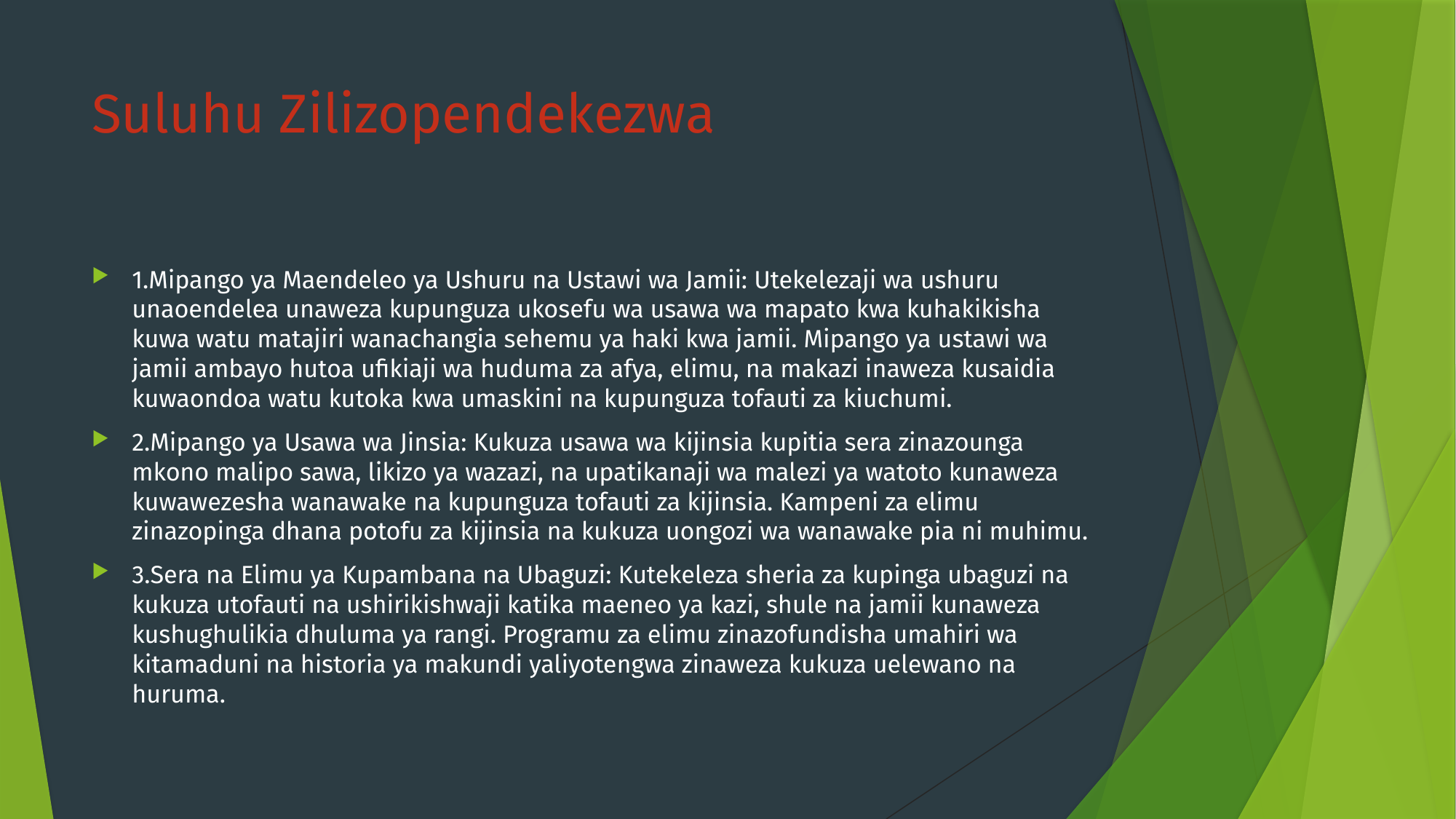

# Suluhu Zilizopendekezwa
1.Mipango ya Maendeleo ya Ushuru na Ustawi wa Jamii: Utekelezaji wa ushuru unaoendelea unaweza kupunguza ukosefu wa usawa wa mapato kwa kuhakikisha kuwa watu matajiri wanachangia sehemu ya haki kwa jamii. Mipango ya ustawi wa jamii ambayo hutoa ufikiaji wa huduma za afya, elimu, na makazi inaweza kusaidia kuwaondoa watu kutoka kwa umaskini na kupunguza tofauti za kiuchumi.
2.Mipango ya Usawa wa Jinsia: Kukuza usawa wa kijinsia kupitia sera zinazounga mkono malipo sawa, likizo ya wazazi, na upatikanaji wa malezi ya watoto kunaweza kuwawezesha wanawake na kupunguza tofauti za kijinsia. Kampeni za elimu zinazopinga dhana potofu za kijinsia na kukuza uongozi wa wanawake pia ni muhimu.
3.Sera na Elimu ya Kupambana na Ubaguzi: Kutekeleza sheria za kupinga ubaguzi na kukuza utofauti na ushirikishwaji katika maeneo ya kazi, shule na jamii kunaweza kushughulikia dhuluma ya rangi. Programu za elimu zinazofundisha umahiri wa kitamaduni na historia ya makundi yaliyotengwa zinaweza kukuza uelewano na huruma.